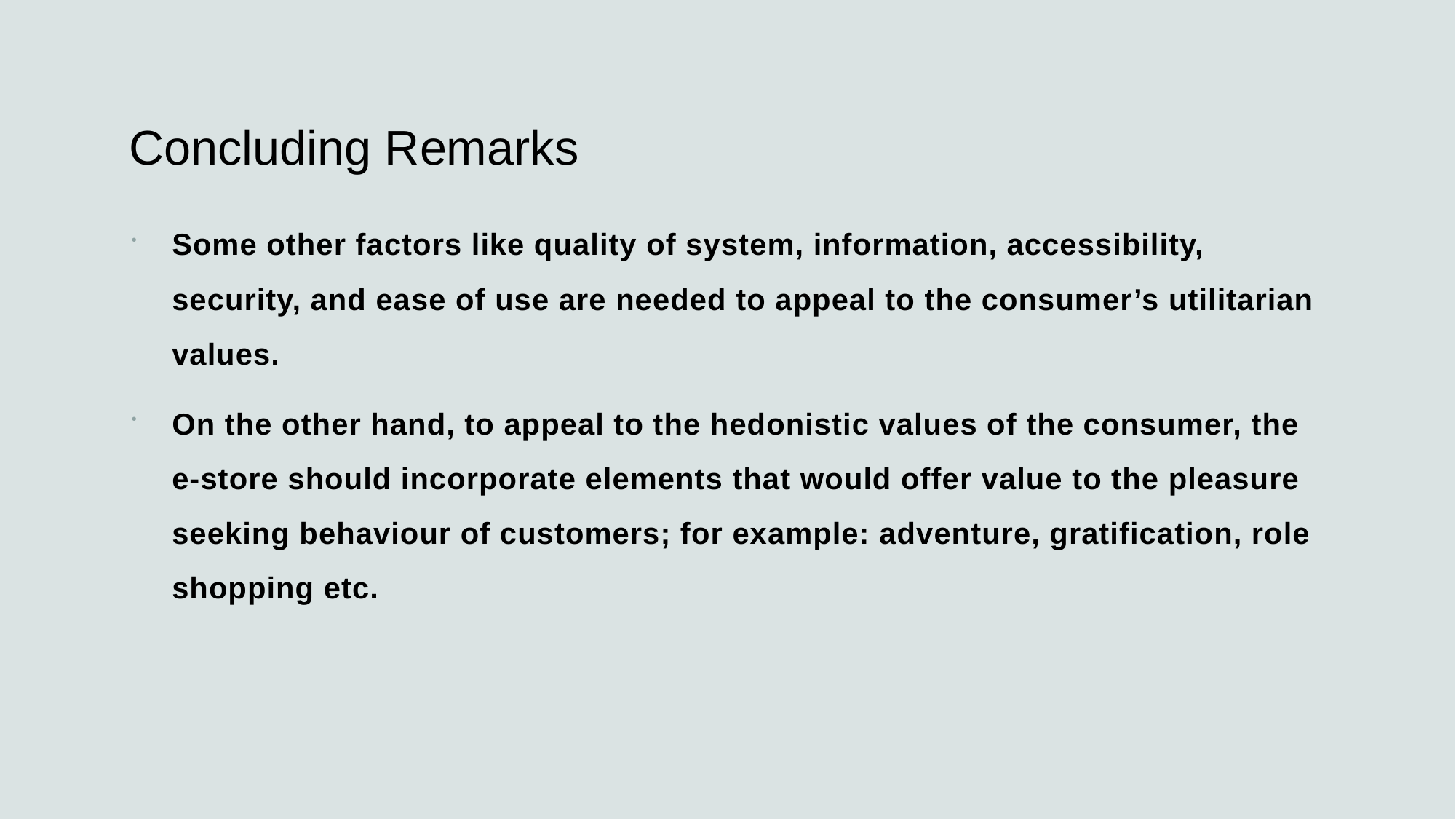

# Concluding Remarks
Some other factors like quality of system, information, accessibility, security, and ease of use are needed to appeal to the consumer’s utilitarian values.
On the other hand, to appeal to the hedonistic values of the consumer, the e-store should incorporate elements that would offer value to the pleasure seeking behaviour of customers; for example: adventure, gratification, role shopping etc.